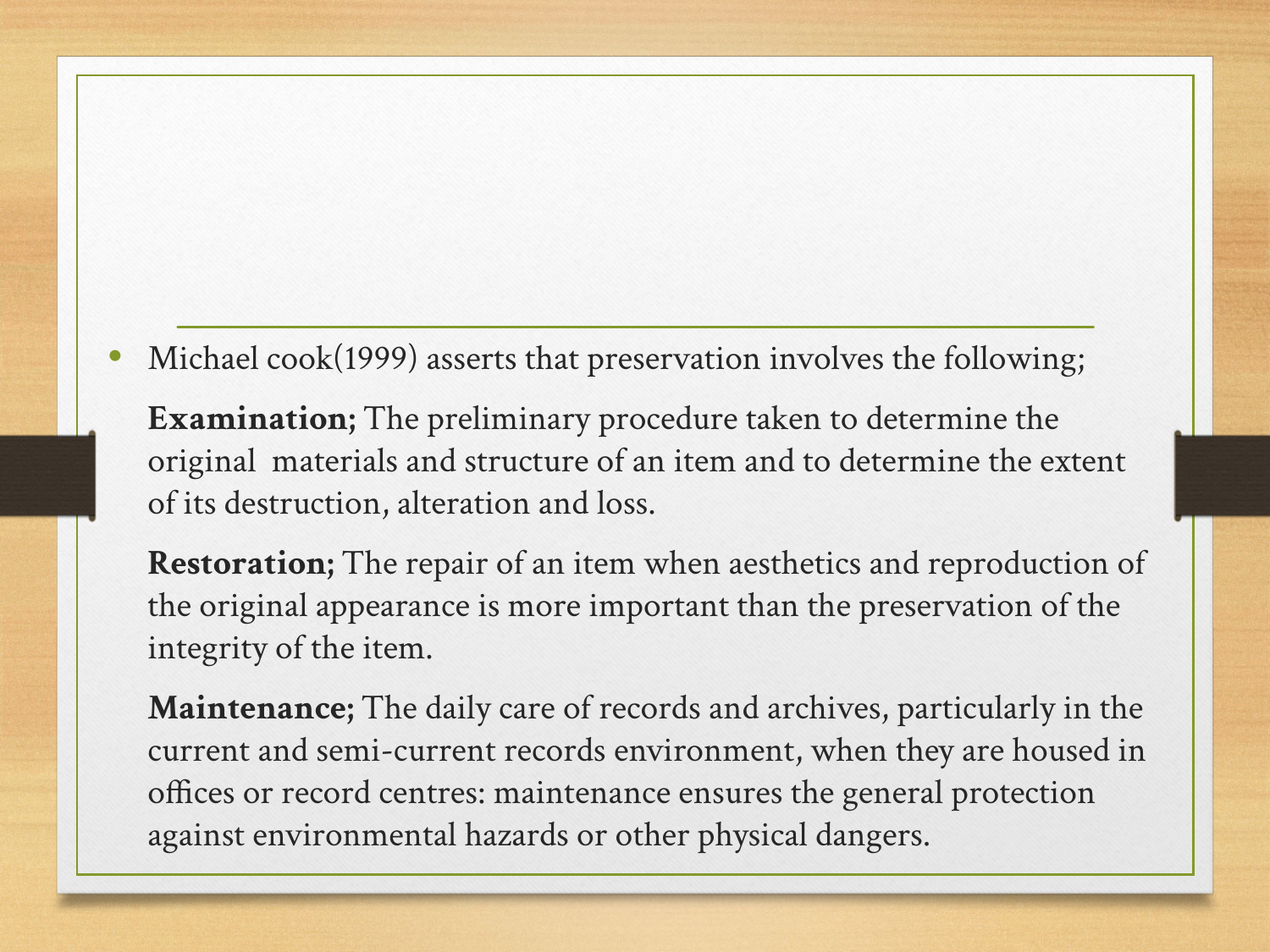

Michael cook(1999) asserts that preservation involves the following;
	Examination; The preliminary procedure taken to determine the original  materials and structure of an item and to determine the extent of its destruction, alteration and loss.
	Restoration; The repair of an item when aesthetics and reproduction of the original appearance is more important than the preservation of the integrity of the item.
	Maintenance; The daily care of records and archives, particularly in the current and semi-current records environment, when they are housed in offices or record centres: maintenance ensures the general protection against environmental hazards or other physical dangers.